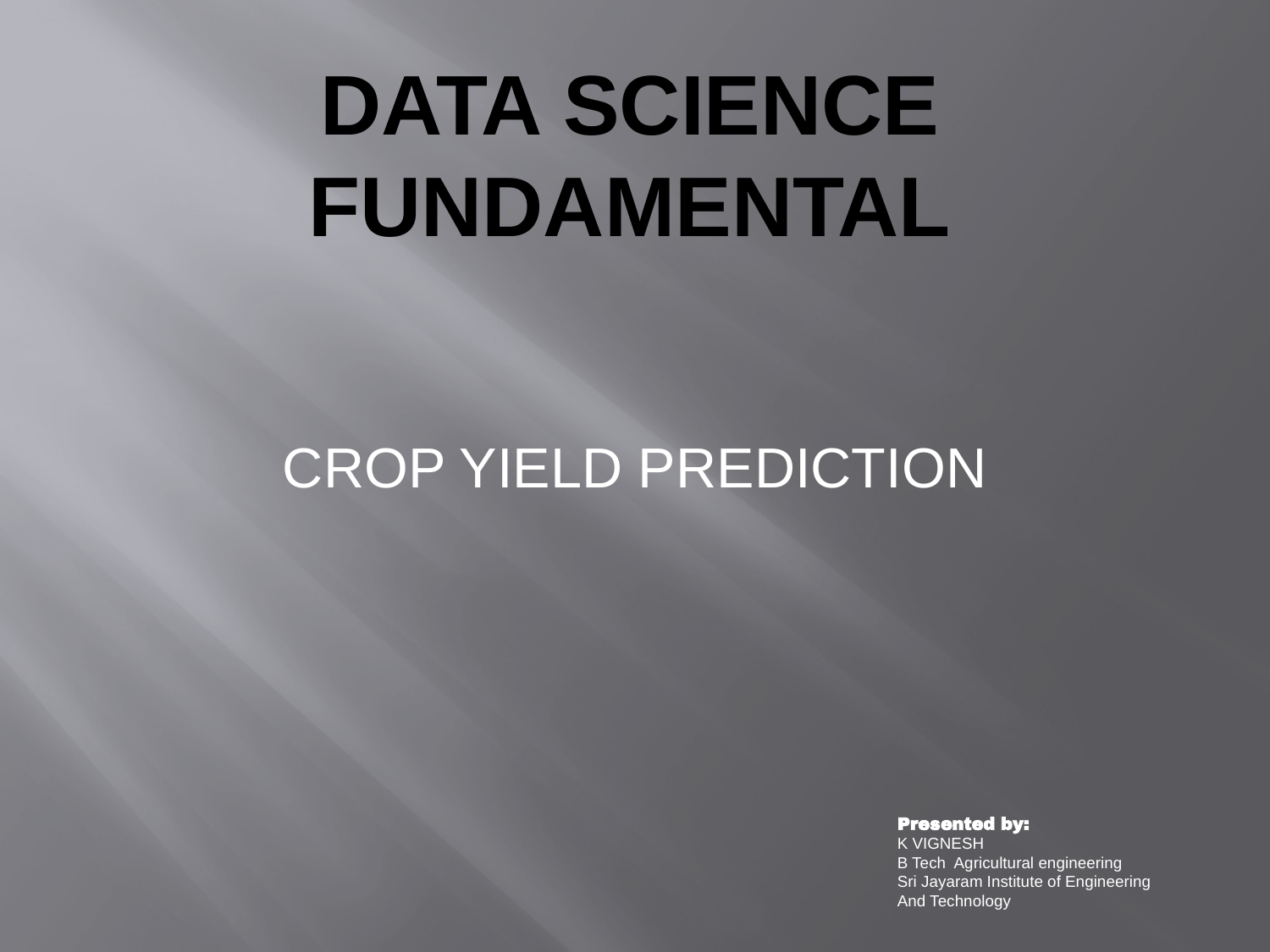

# Data science fundamental

CROP YIELD PREDICTION
Presented by:
K VIGNESH
B Tech  Agricultural engineering
Sri Jayaram Institute of Engineering
And Technology